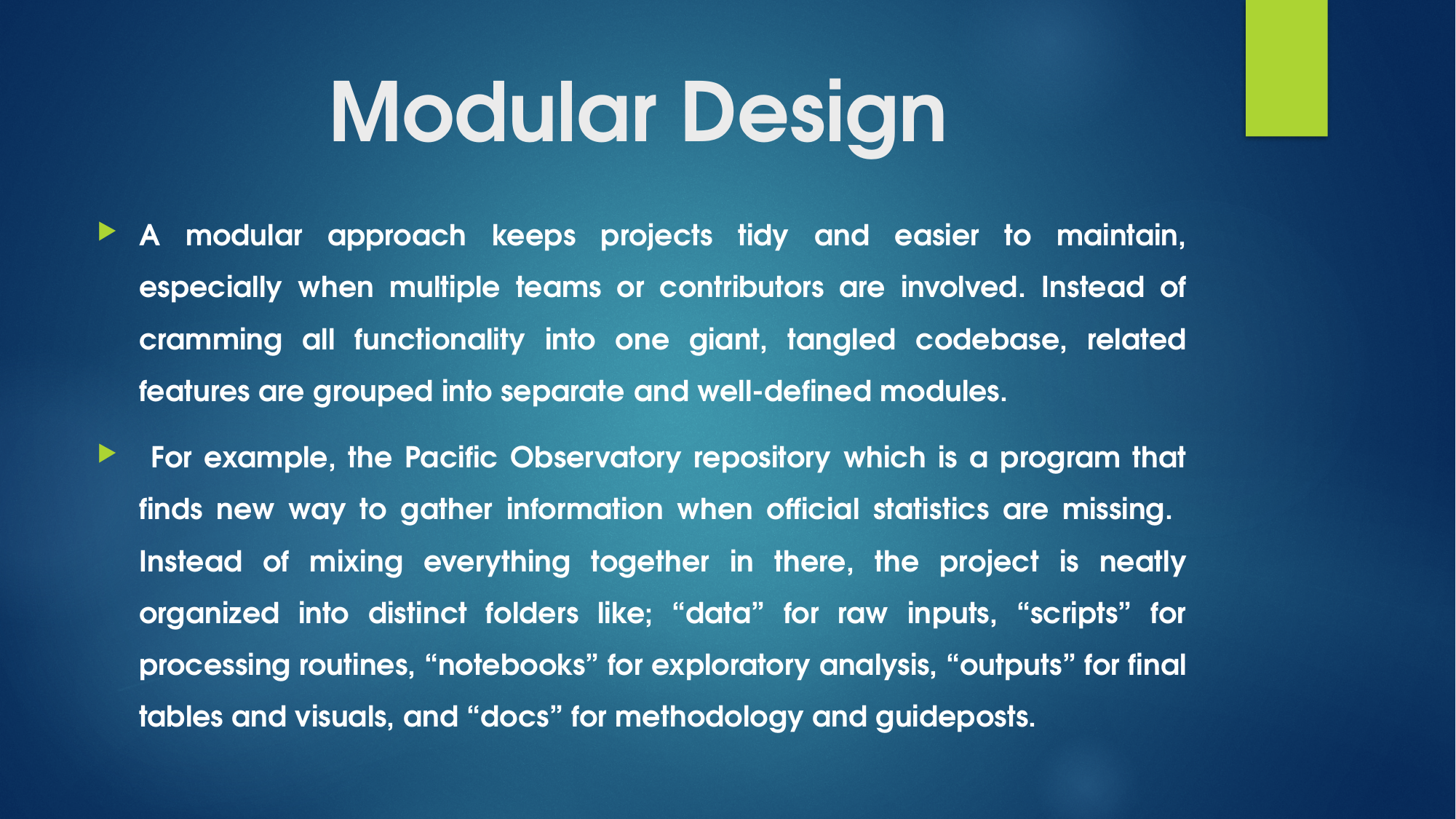

# Modular Design
A modular approach keeps projects tidy and easier to maintain, especially when multiple teams or contributors are involved. Instead of cramming all functionality into one giant, tangled codebase, related features are grouped into separate and well-defined modules.
 For example, the Pacific Observatory repository which is a program that finds new way to gather information when official statistics are missing.  Instead of mixing everything together in there, the project is neatly organized into distinct folders like; “data” for raw inputs, “scripts” for processing routines, “notebooks” for exploratory analysis, “outputs” for final tables and visuals, and “docs” for methodology and guideposts.